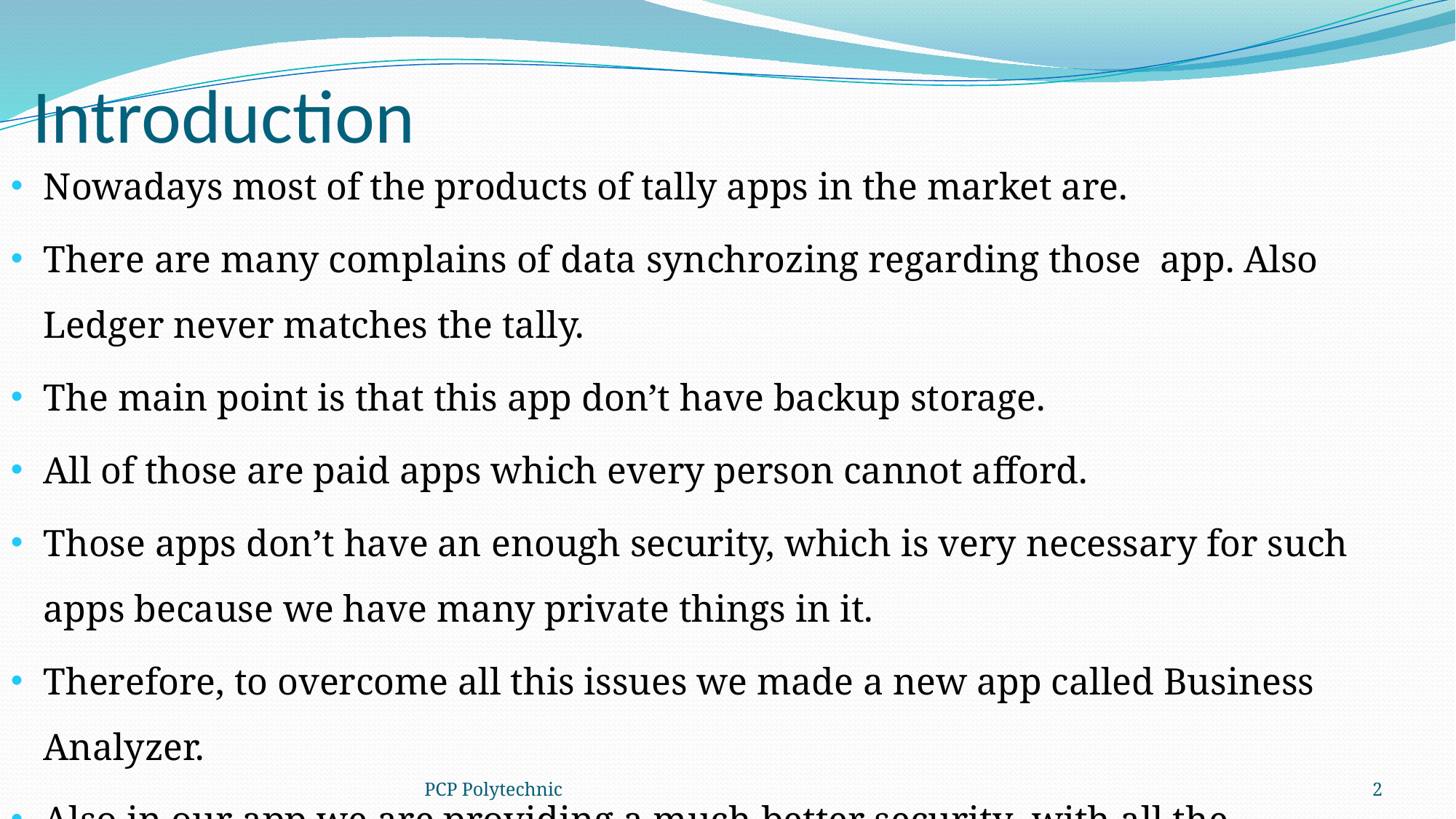

# Introduction
Nowadays most of the products of tally apps in the market are.
There are many complains of data synchrozing regarding those  app. Also Ledger never matches the tally.
The main point is that this app don’t have backup storage.
All of those are paid apps which every person cannot afford.
Those apps don’t have an enough security, which is very necessary for such apps because we have many private things in it.
Therefore, to overcome all this issues we made a new app called Business Analyzer.
Also in our app we are providing a much better security  with all the modifications in it.
PCP Polytechnic
2